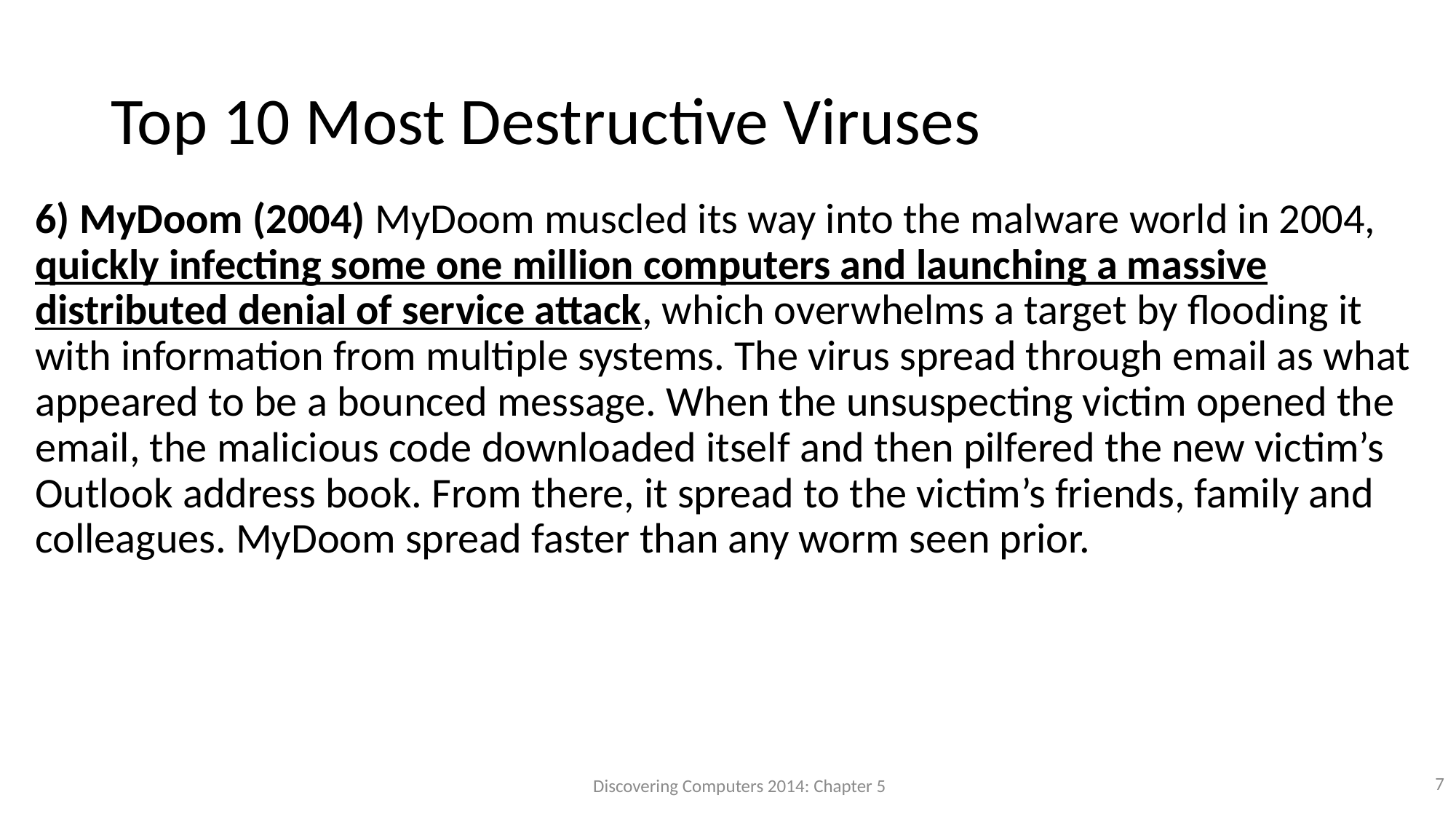

# Top 10 Most Destructive Viruses
6) MyDoom (2004) MyDoom muscled its way into the malware world in 2004, quickly infecting some one million computers and launching a massive distributed denial of service attack, which overwhelms a target by flooding it with information from multiple systems. The virus spread through email as what appeared to be a bounced message. When the unsuspecting victim opened the email, the malicious code downloaded itself and then pilfered the new victim’s Outlook address book. From there, it spread to the victim’s friends, family and colleagues. MyDoom spread faster than any worm seen prior.
7
Discovering Computers 2014: Chapter 5